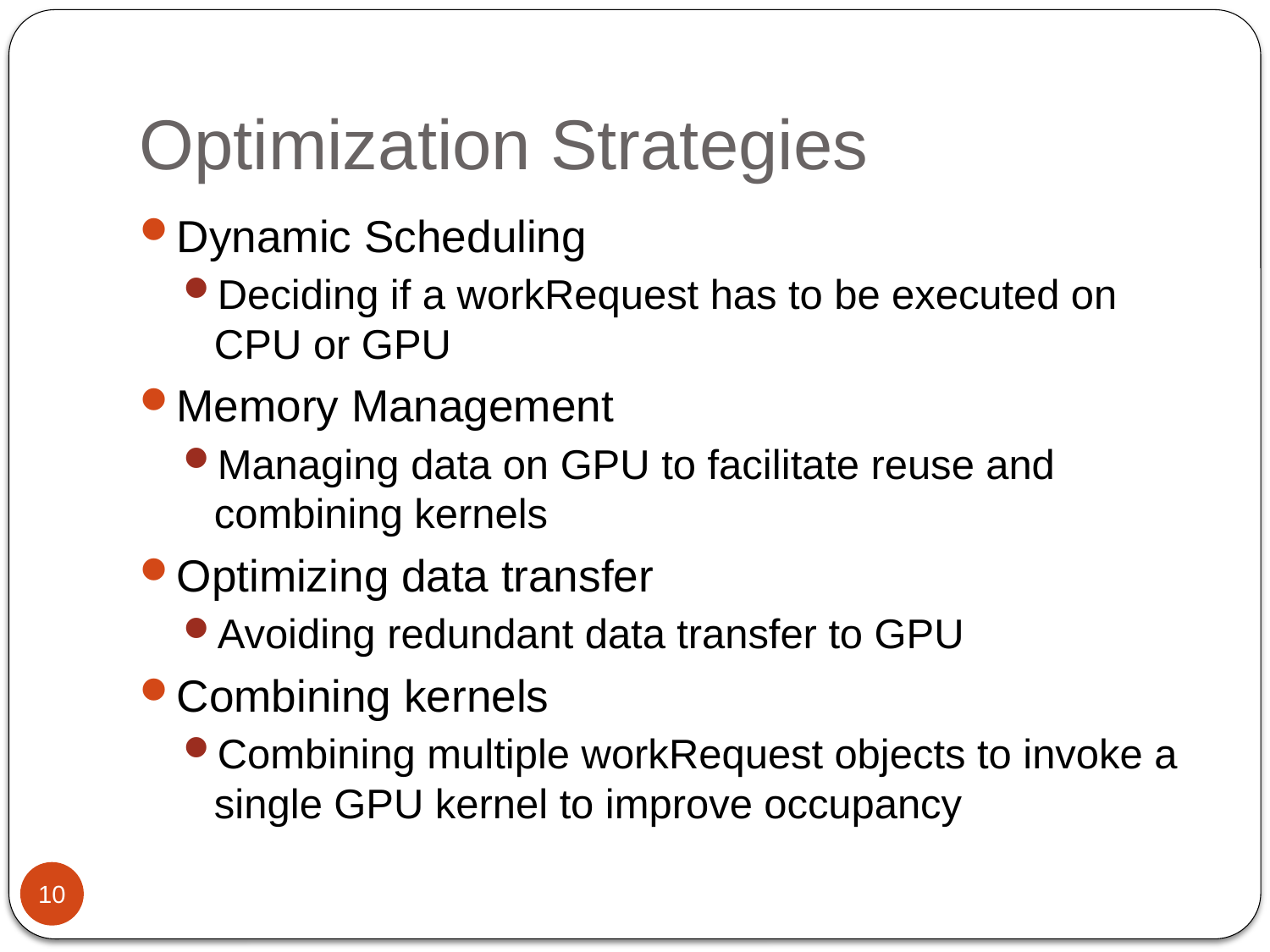

# Optimization Strategies
Dynamic Scheduling
Deciding if a workRequest has to be executed on CPU or GPU
Memory Management
Managing data on GPU to facilitate reuse and combining kernels
Optimizing data transfer
Avoiding redundant data transfer to GPU
Combining kernels
Combining multiple workRequest objects to invoke a single GPU kernel to improve occupancy

10